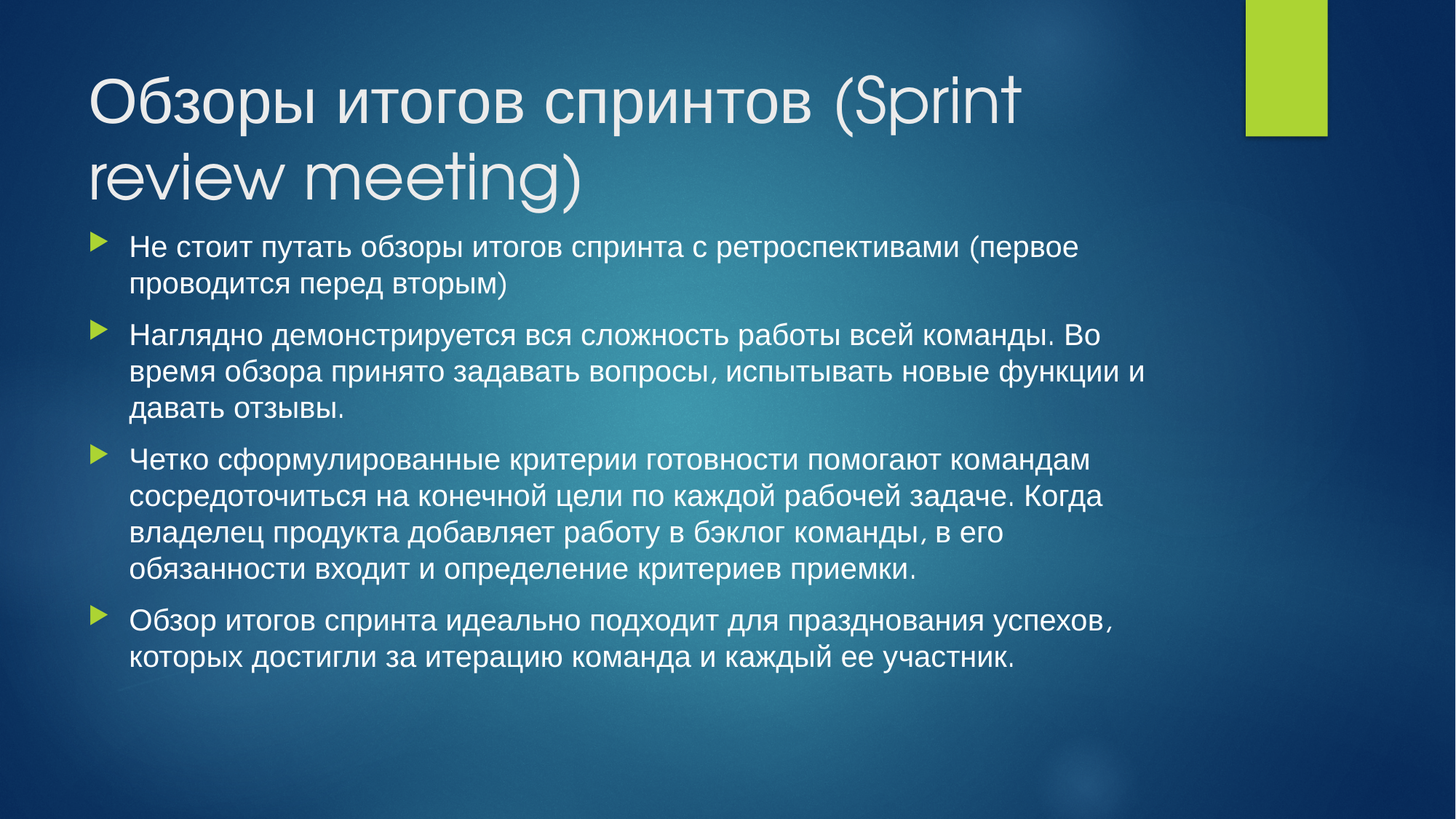

# Обзоры итогов спринтов (Sprint review meeting)
Не стоит путать обзоры итогов спринта с ретроспективами (первое проводится перед вторым)
Наглядно демонстрируется вся сложность работы всей команды. Во время обзора принято задавать вопросы, испытывать новые функции и давать отзывы.
Четко сформулированные критерии готовности помогают командам сосредоточиться на конечной цели по каждой рабочей задаче. Когда владелец продукта добавляет работу в бэклог команды, в его обязанности входит и определение критериев приемки.
Обзор итогов спринта идеально подходит для празднования успехов, которых достигли за итерацию команда и каждый ее участник.